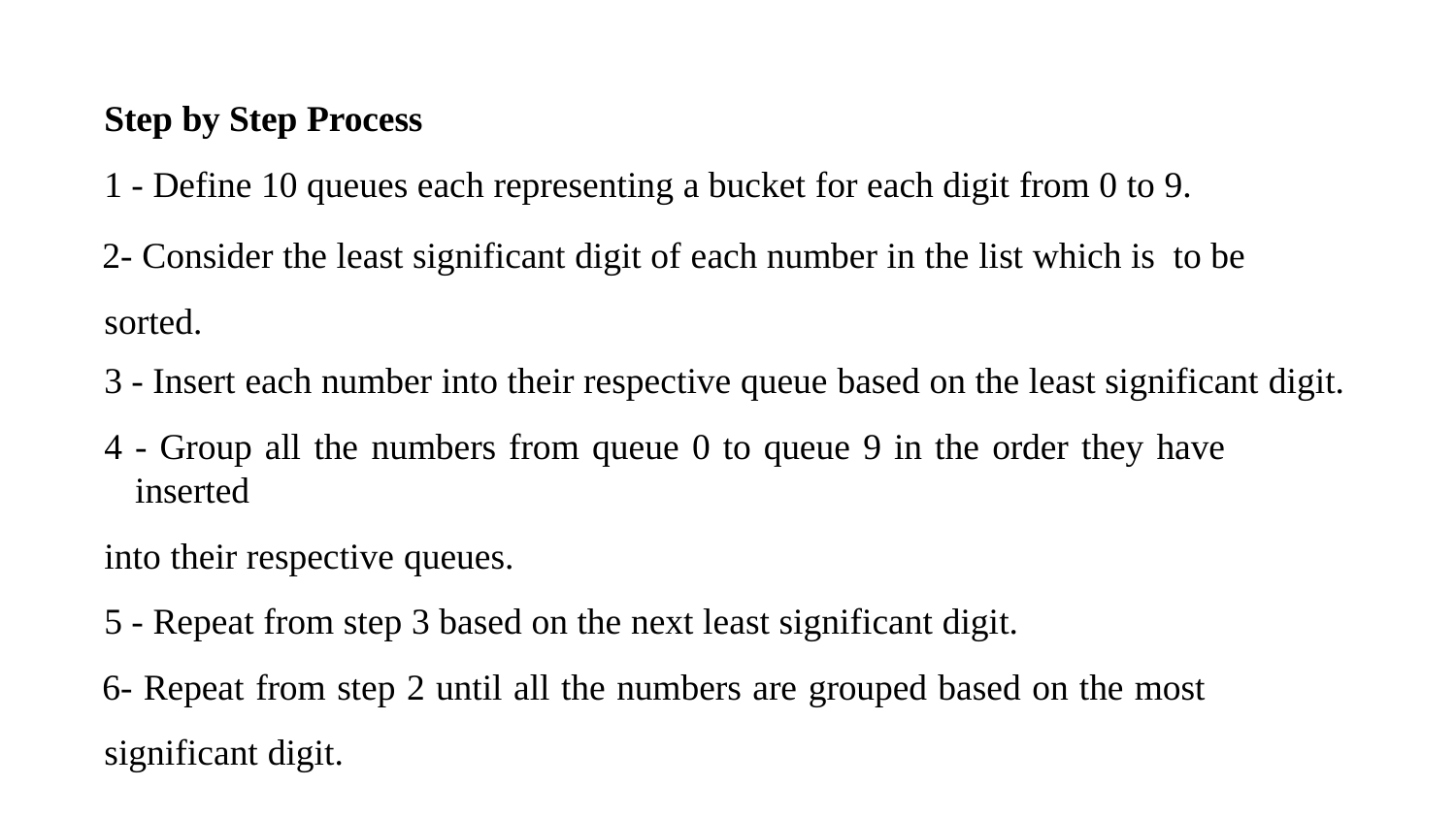

Step by Step Process
- Define 10 queues each representing a bucket for each digit from 0 to 9.
- Consider the least significant digit of each number in the list which is to be  sorted.
- Insert each number into their respective queue based on the least significant digit.
- Group all the numbers from queue 0 to queue 9 in the order they have inserted
into their respective queues.
- Repeat from step 3 based on the next least significant digit.
- Repeat from step 2 until all the numbers are grouped based on the most  significant digit.